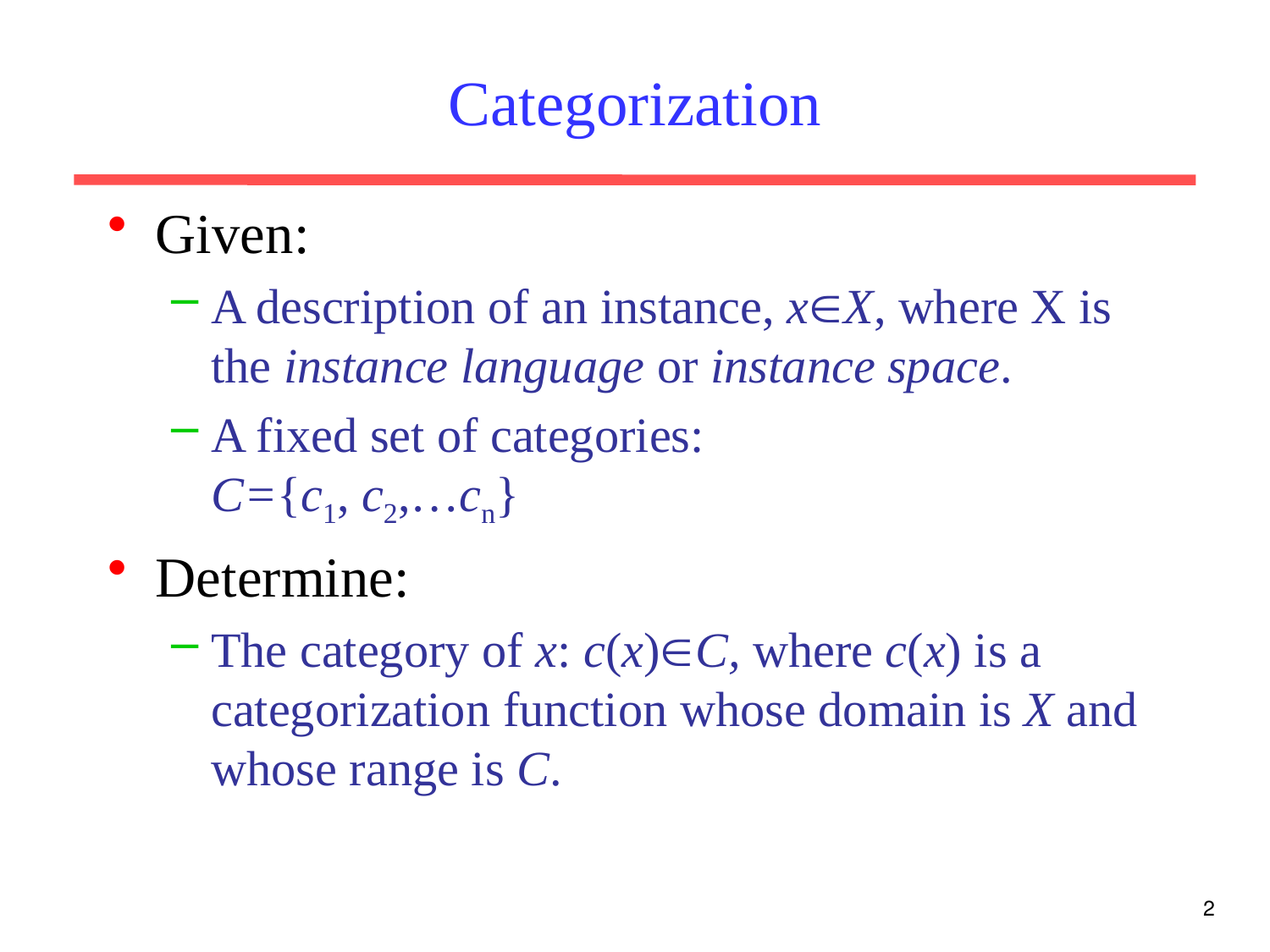

# Categorization
Given:
A description of an instance, x∈X, where X is the instance language or instance space.
A fixed set of categories:                           C={c1, c2,…cn}
Determine:
The category of x: c(x)∈C, where c(x) is a categorization function whose domain is X and whose range is C.
2